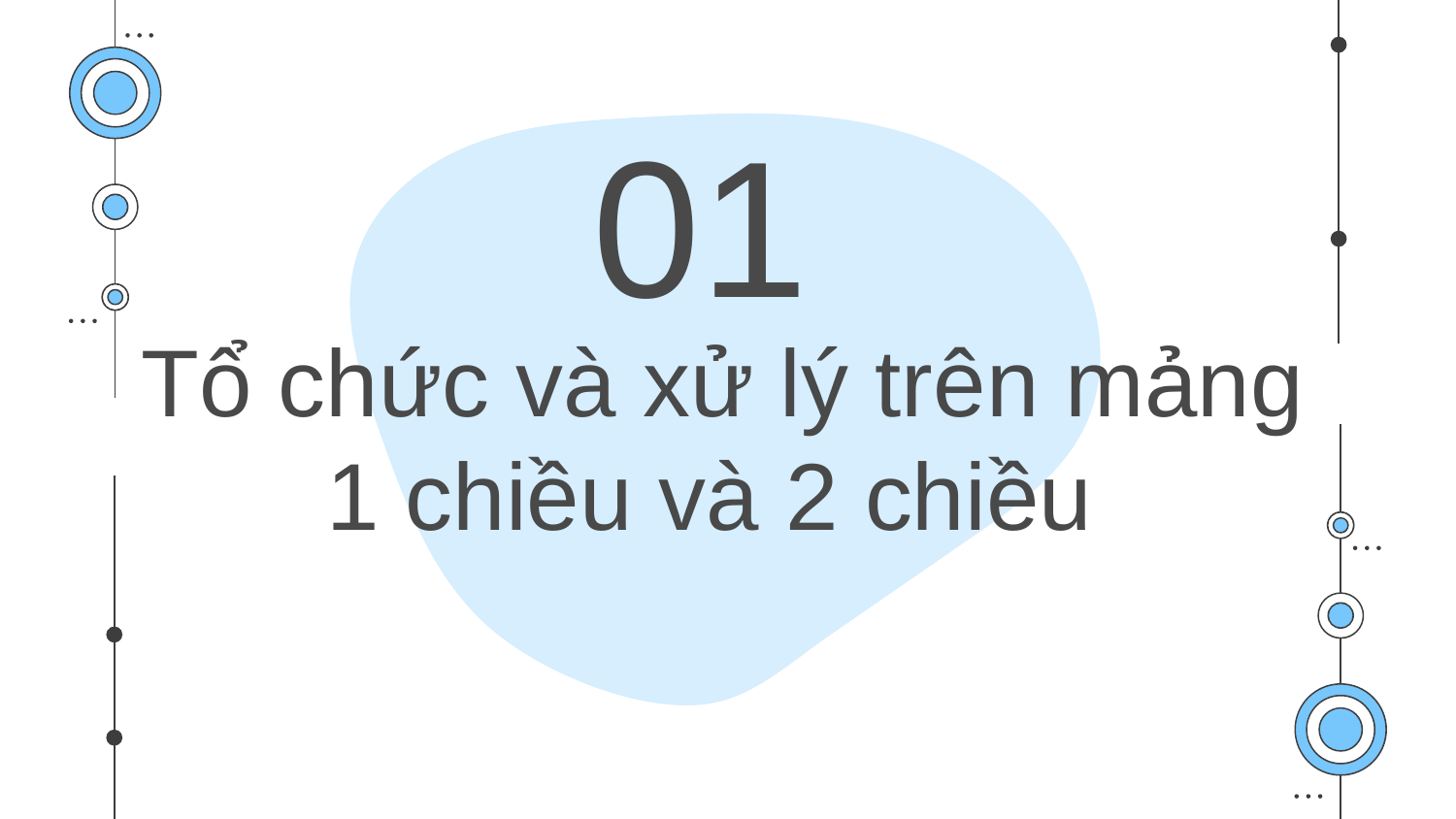

01
# Tổ chức và xử lý trên mảng 1 chiều và 2 chiều